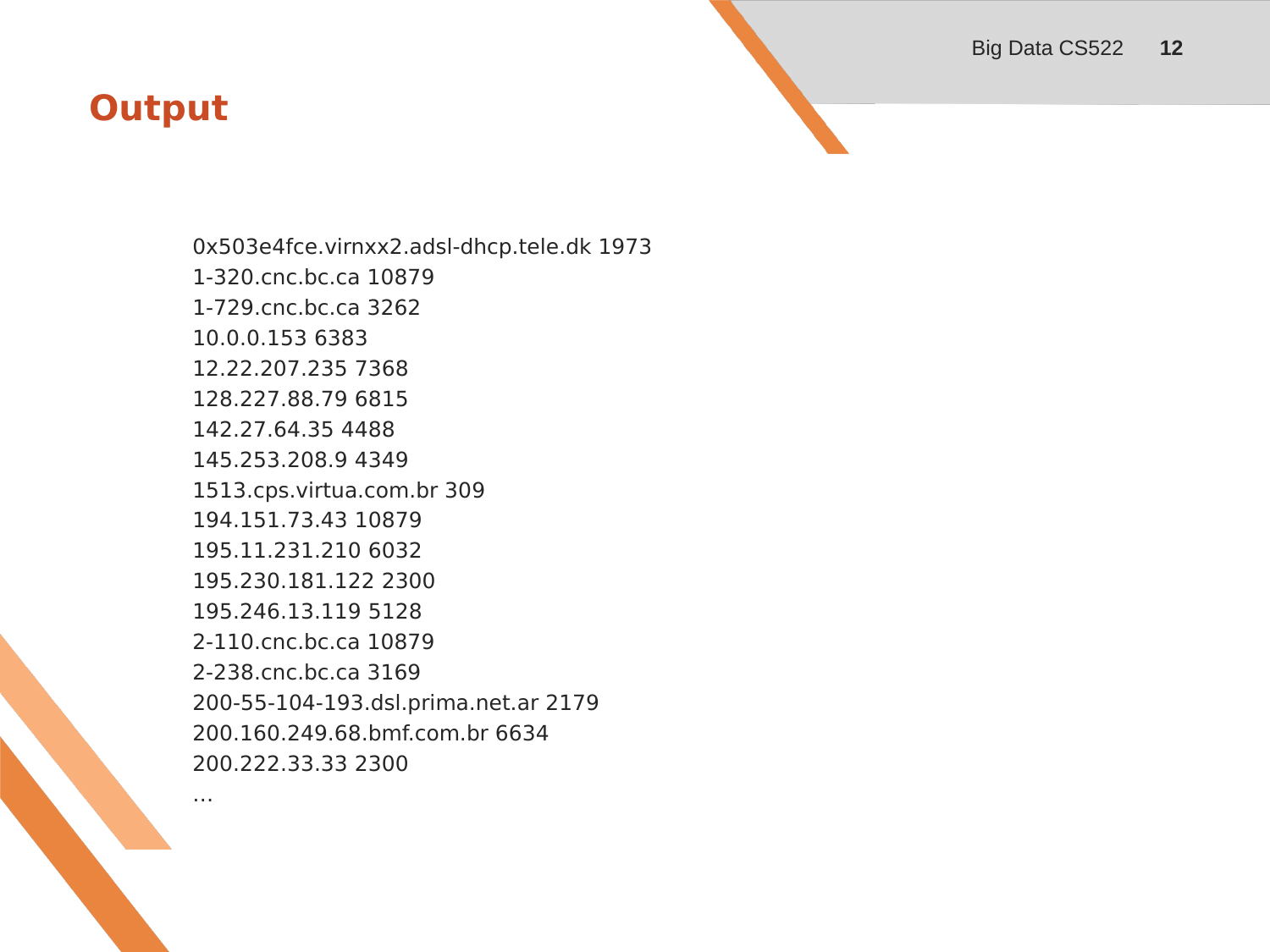

Big Data CS522
12
# Output
0x503e4fce.virnxx2.adsl-dhcp.tele.dk 1973
1-320.cnc.bc.ca 10879
1-729.cnc.bc.ca 3262
10.0.0.153 6383
12.22.207.235 7368
128.227.88.79 6815
142.27.64.35 4488
145.253.208.9 4349
1513.cps.virtua.com.br 309
194.151.73.43 10879
195.11.231.210 6032
195.230.181.122 2300
195.246.13.119 5128
2-110.cnc.bc.ca 10879
2-238.cnc.bc.ca 3169
200-55-104-193.dsl.prima.net.ar 2179
200.160.249.68.bmf.com.br 6634
200.222.33.33 2300
…